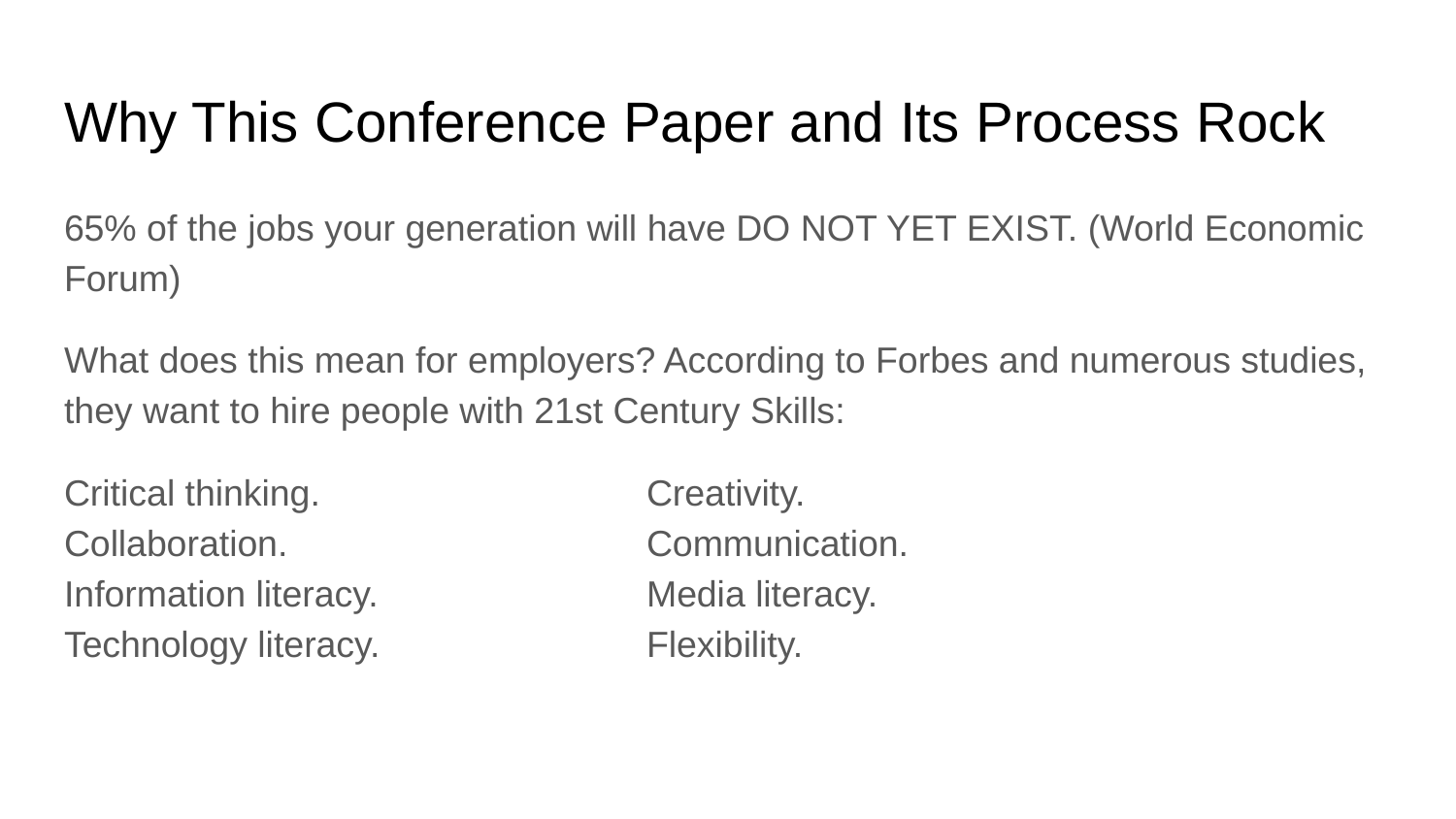

# Why This Conference Paper and Its Process Rock
65% of the jobs your generation will have DO NOT YET EXIST. (World Economic Forum)
What does this mean for employers? According to Forbes and numerous studies, they want to hire people with 21st Century Skills:
Critical thinking.			Creativity.
Collaboration.			Communication.
Information literacy.		Media literacy.
Technology literacy.		Flexibility.